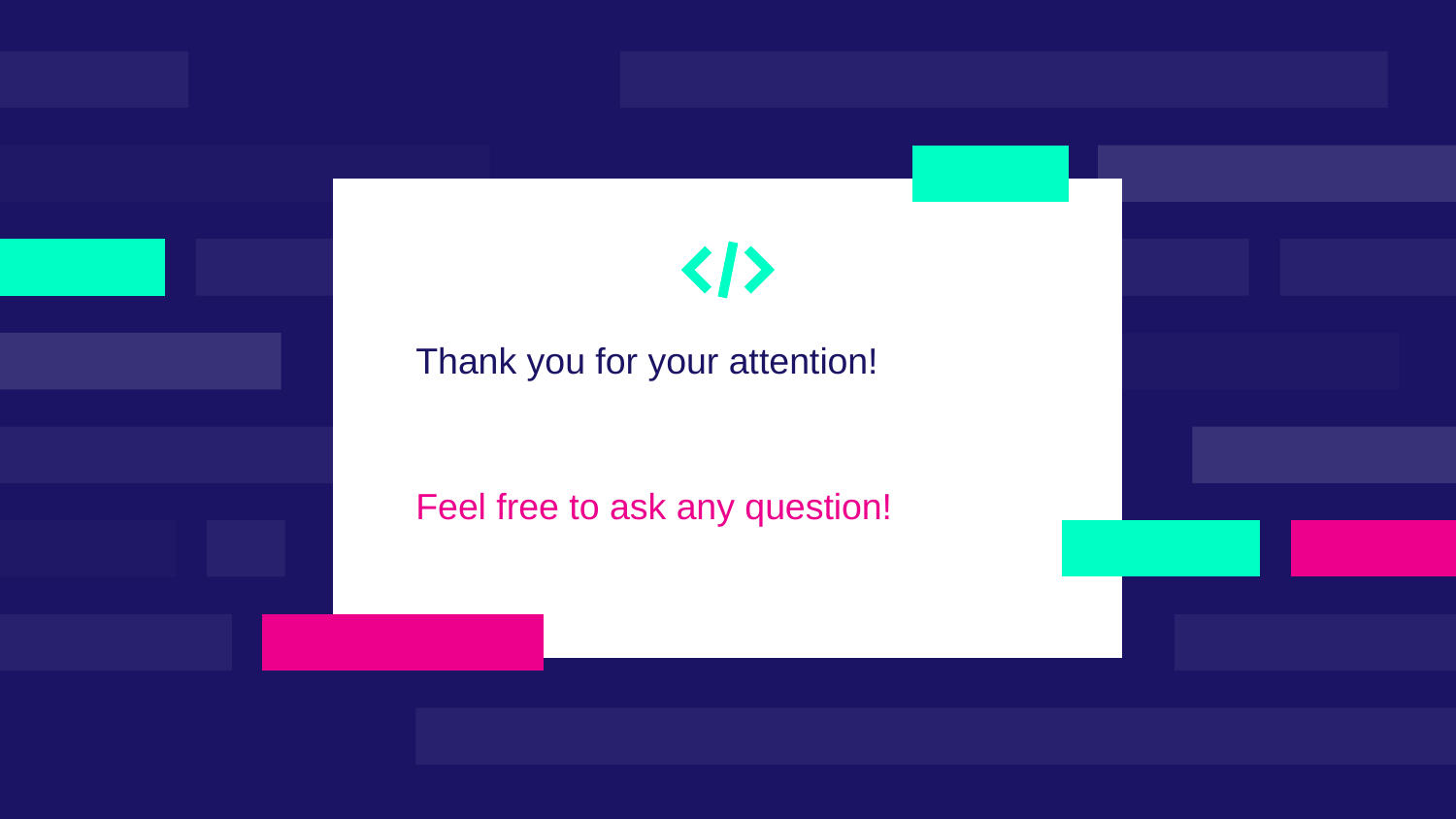

Thank you for your attention!

Feel free to ask any question!